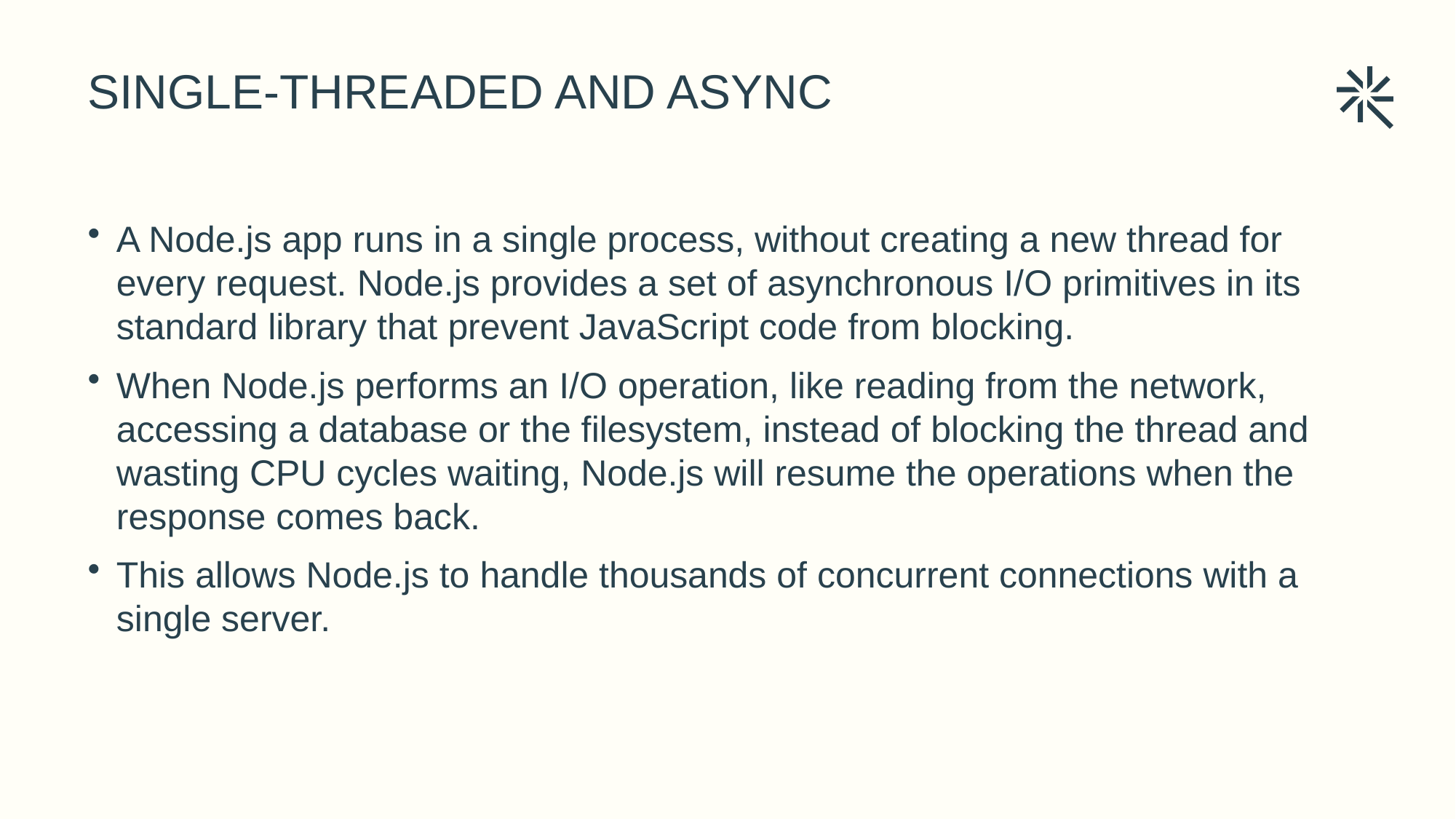

# SINGLE-THREADED AND ASYNC
A Node.js app runs in a single process, without creating a new thread for every request. Node.js provides a set of asynchronous I/O primitives in its standard library that prevent JavaScript code from blocking.
When Node.js performs an I/O operation, like reading from the network, accessing a database or the filesystem, instead of blocking the thread and wasting CPU cycles waiting, Node.js will resume the operations when the response comes back.
This allows Node.js to handle thousands of concurrent connections with a single server.